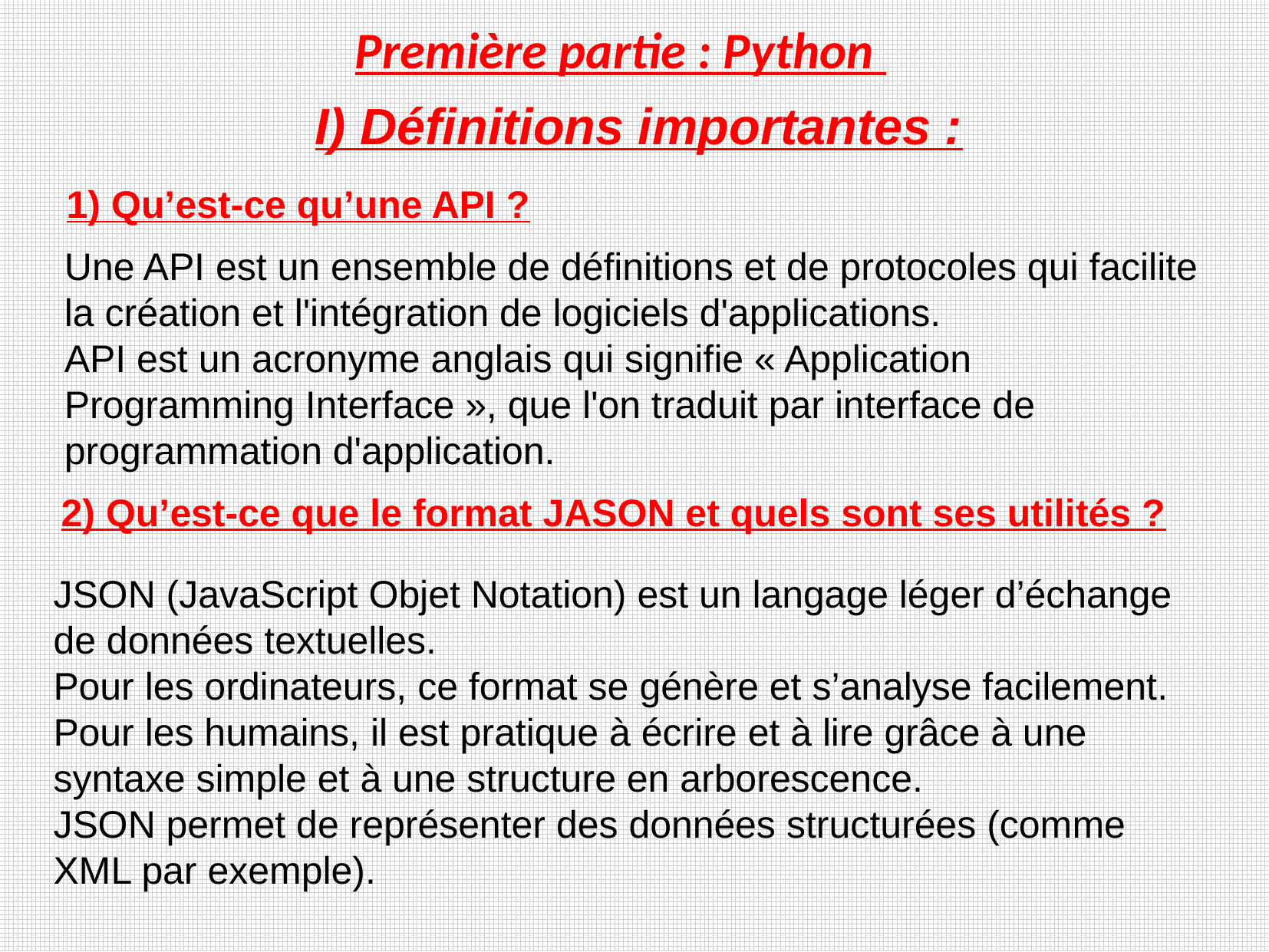

Première partie : Python
I) Définitions importantes :
1) Qu’est-ce qu’une API ?
Une API est un ensemble de définitions et de protocoles qui facilite la création et l'intégration de logiciels d'applications.
API est un acronyme anglais qui signifie « Application Programming Interface », que l'on traduit par interface de programmation d'application.
2) Qu’est-ce que le format JASON et quels sont ses utilités ?
JSON (JavaScript Objet Notation) est un langage léger d’échange de données textuelles.
Pour les ordinateurs, ce format se génère et s’analyse facilement.
Pour les humains, il est pratique à écrire et à lire grâce à une syntaxe simple et à une structure en arborescence.
JSON permet de représenter des données structurées (comme XML par exemple).